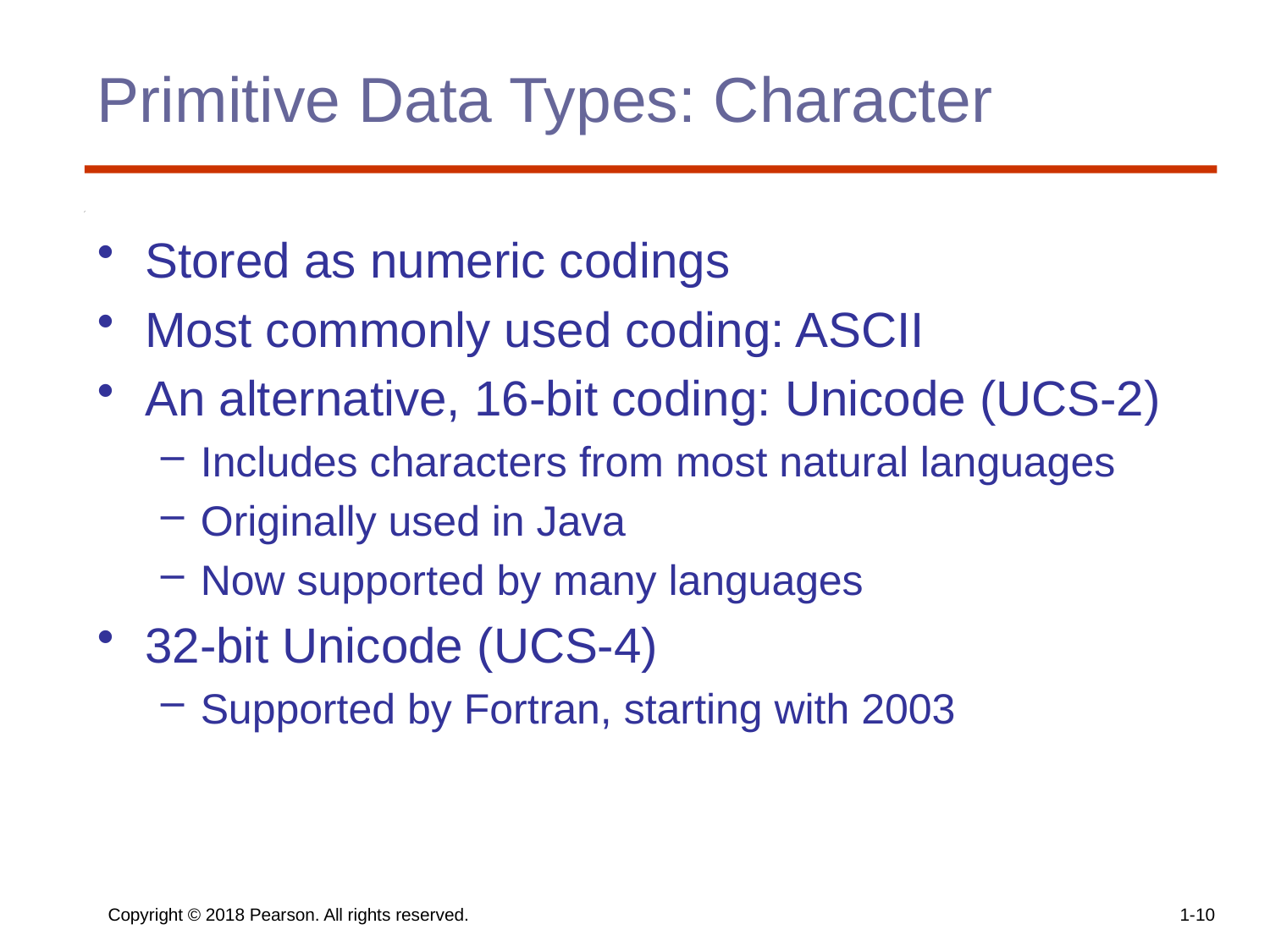

# Primitive Data Types: Character
Stored as numeric codings
Most commonly used coding: ASCII
An alternative, 16-bit coding: Unicode (UCS-2)
Includes characters from most natural languages
Originally used in Java
Now supported by many languages
32-bit Unicode (UCS-4)
Supported by Fortran, starting with 2003
Copyright © 2018 Pearson. All rights reserved.
1-10